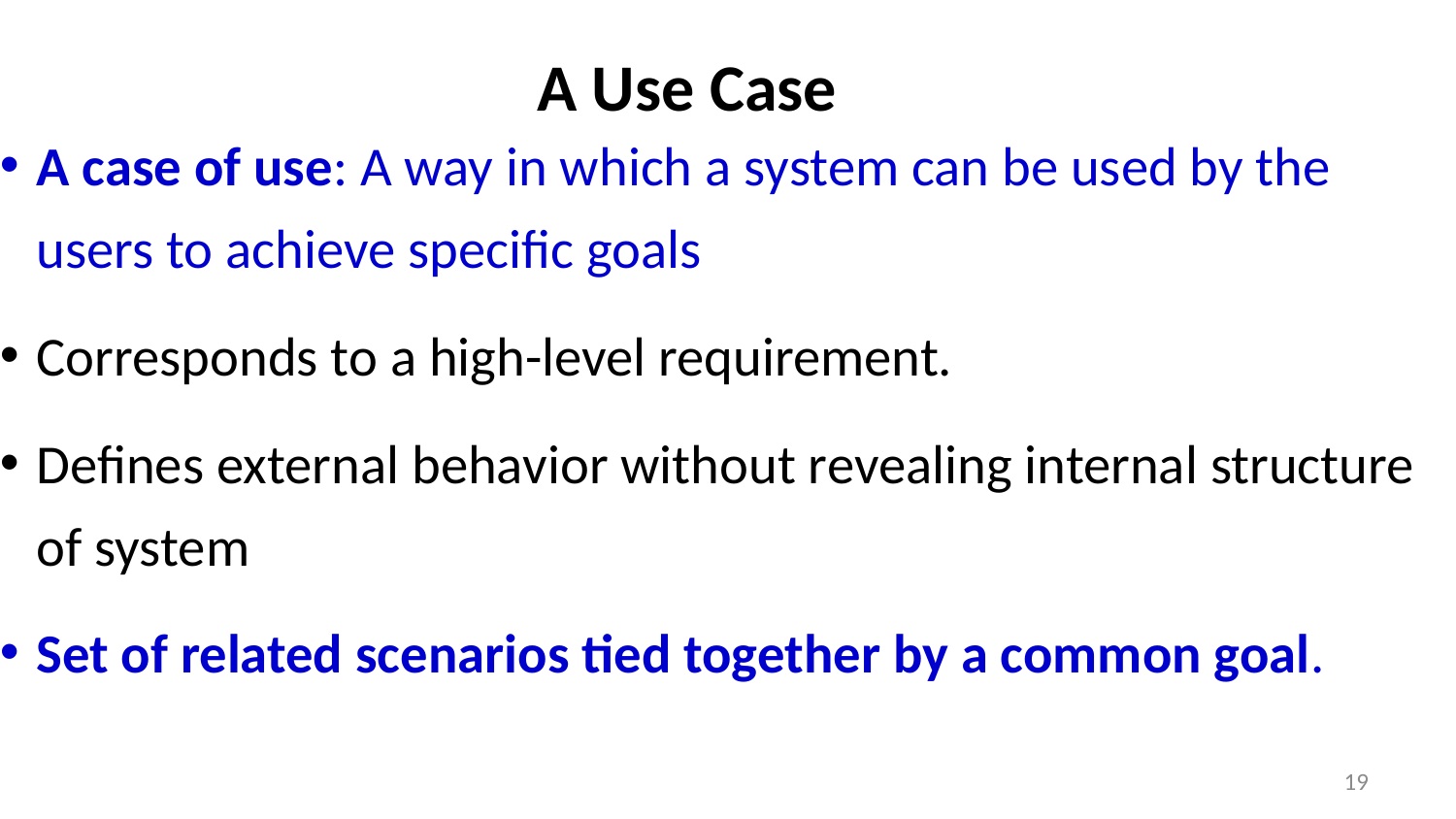

# A Use Case
A case of use: A way in which a system can be used by the users to achieve specific goals
Corresponds to a high-level requirement.
Defines external behavior without revealing internal structure of system
Set of related scenarios tied together by a common goal.
19